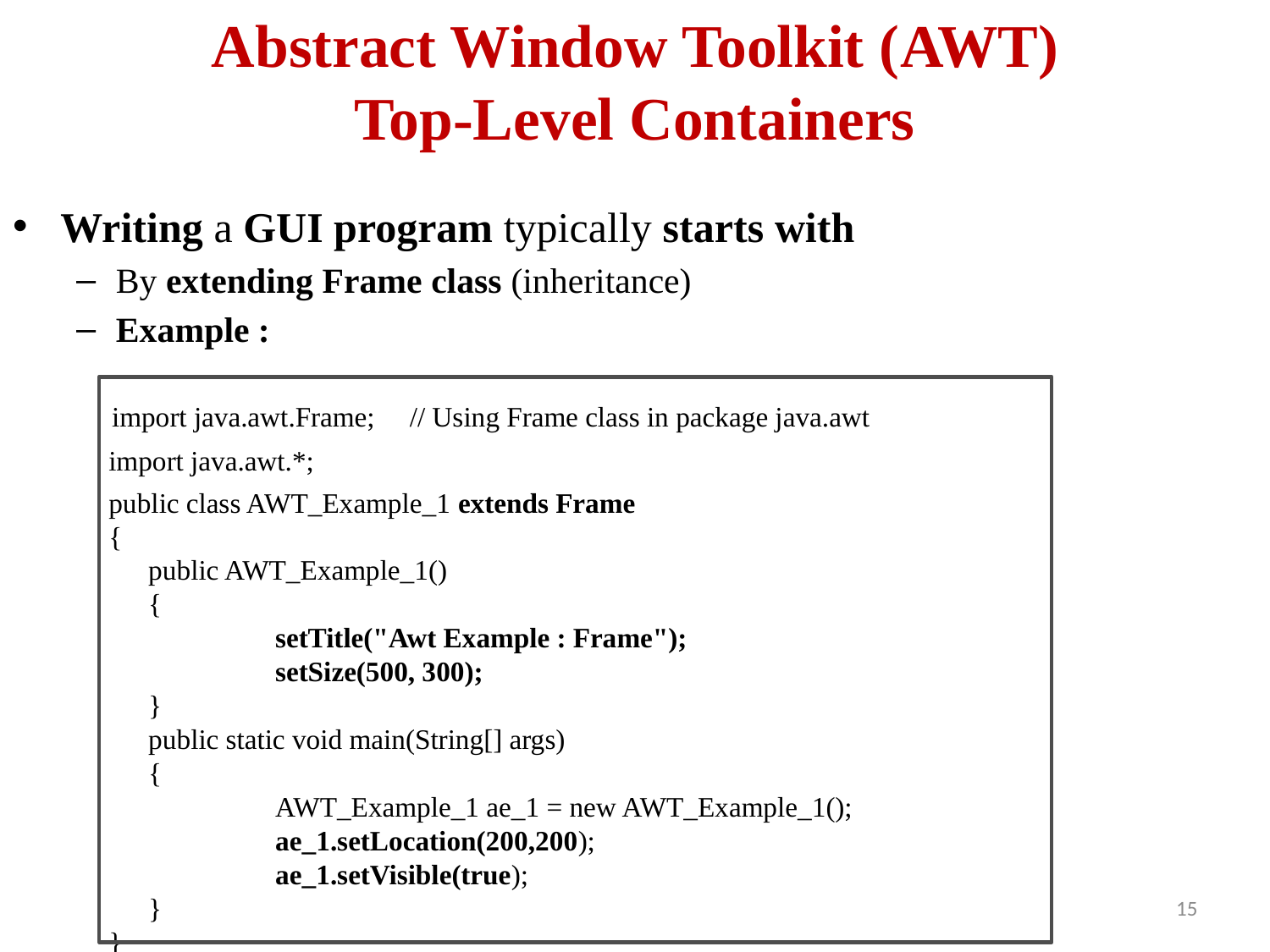

# Abstract Window Toolkit (AWT) Top-Level Containers
Writing a GUI program typically starts with
By extending Frame class (inheritance)
Example :

    import java.awt.Frame;     // Using Frame class in package java.awt

import java.awt.*;

public class AWT_Example_1 extends Frame
{
	public AWT_Example_1()
	{
		setTitle("Awt Example : Frame");
		setSize(500, 300);
	}
	public static void main(String[] args)
	{
		AWT_Example_1 ae_1 = new AWT_Example_1();
		ae_1.setLocation(200,200);
		ae_1.setVisible(true);
	}
}

 15